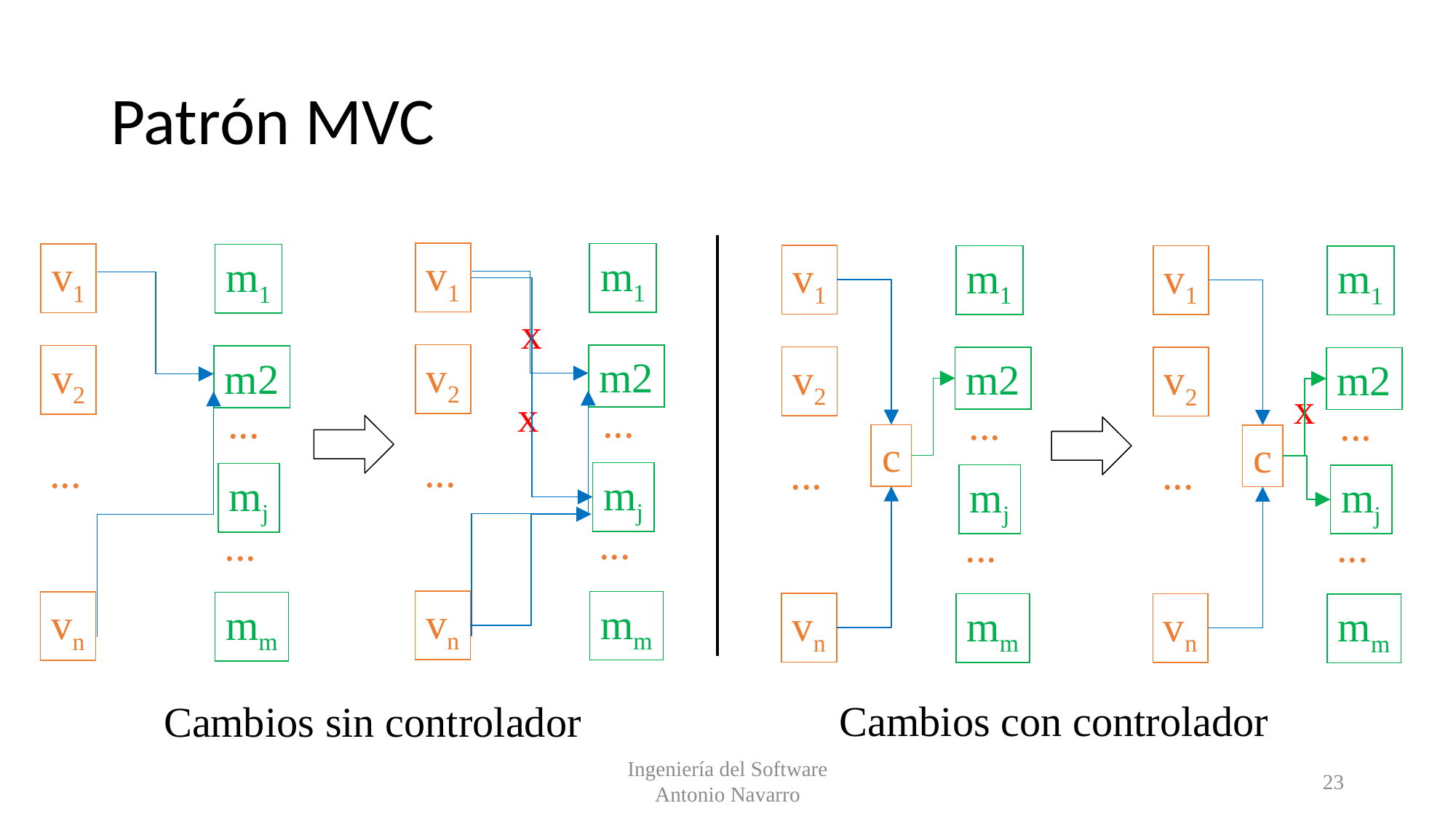

# Patrón MVC
v1
m1
x
v2
m2
x
...
...
mj
...
vn
mm
v1
m1
v2
m2
...
...
mj
...
vn
mm
v1
m1
v2
m2
...
c
...
mj
...
vn
mm
v1
m1
v2
m2
x
...
c
...
mj
...
vn
mm

Cambios con controlador
Cambios sin controlador
Ingeniería del Software
Antonio Navarro
23